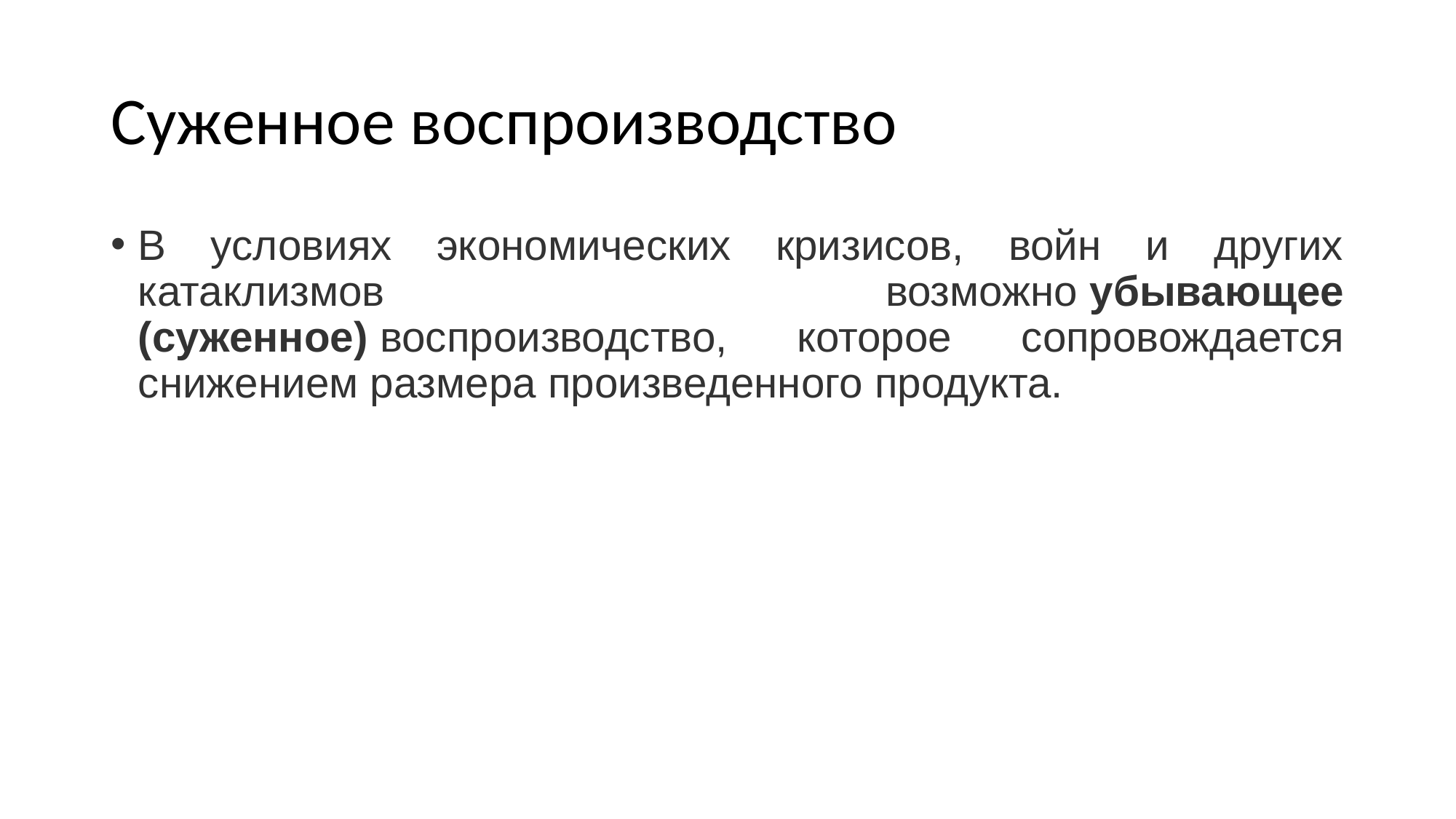

# Суженное воспроизводство
В условиях экономических кризисов, войн и других катаклизмов возможно убывающее (суженное) воспроизводство, которое сопровождается снижением размера произведенного продукта.